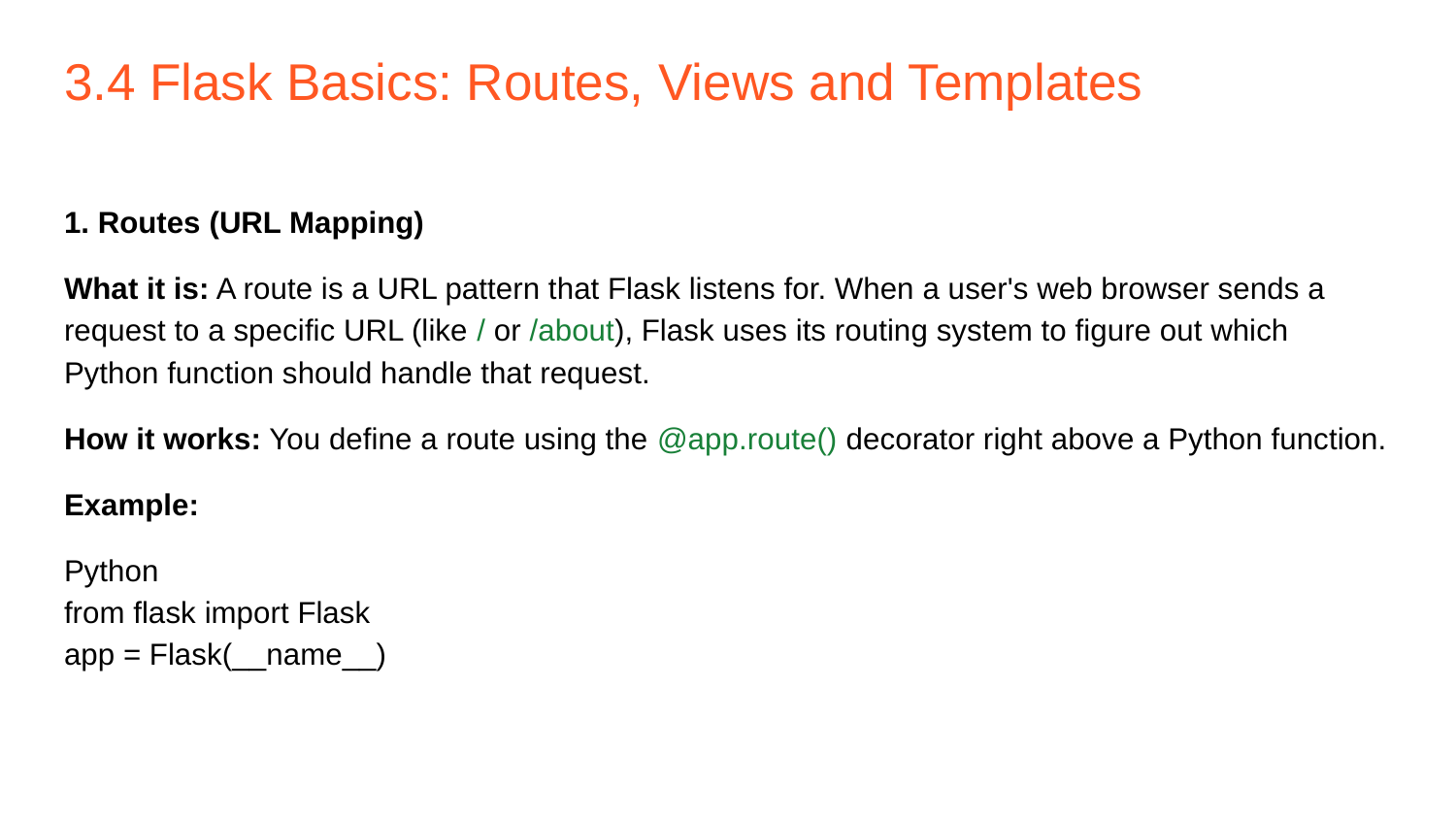

# 3.4 Flask Basics: Routes, Views and Templates
1. Routes (URL Mapping)
What it is: A route is a URL pattern that Flask listens for. When a user's web browser sends a request to a specific URL (like / or /about), Flask uses its routing system to figure out which Python function should handle that request.
How it works: You define a route using the @app.route() decorator right above a Python function.
Example:
Python
from flask import Flask
app = Flask(__name__)